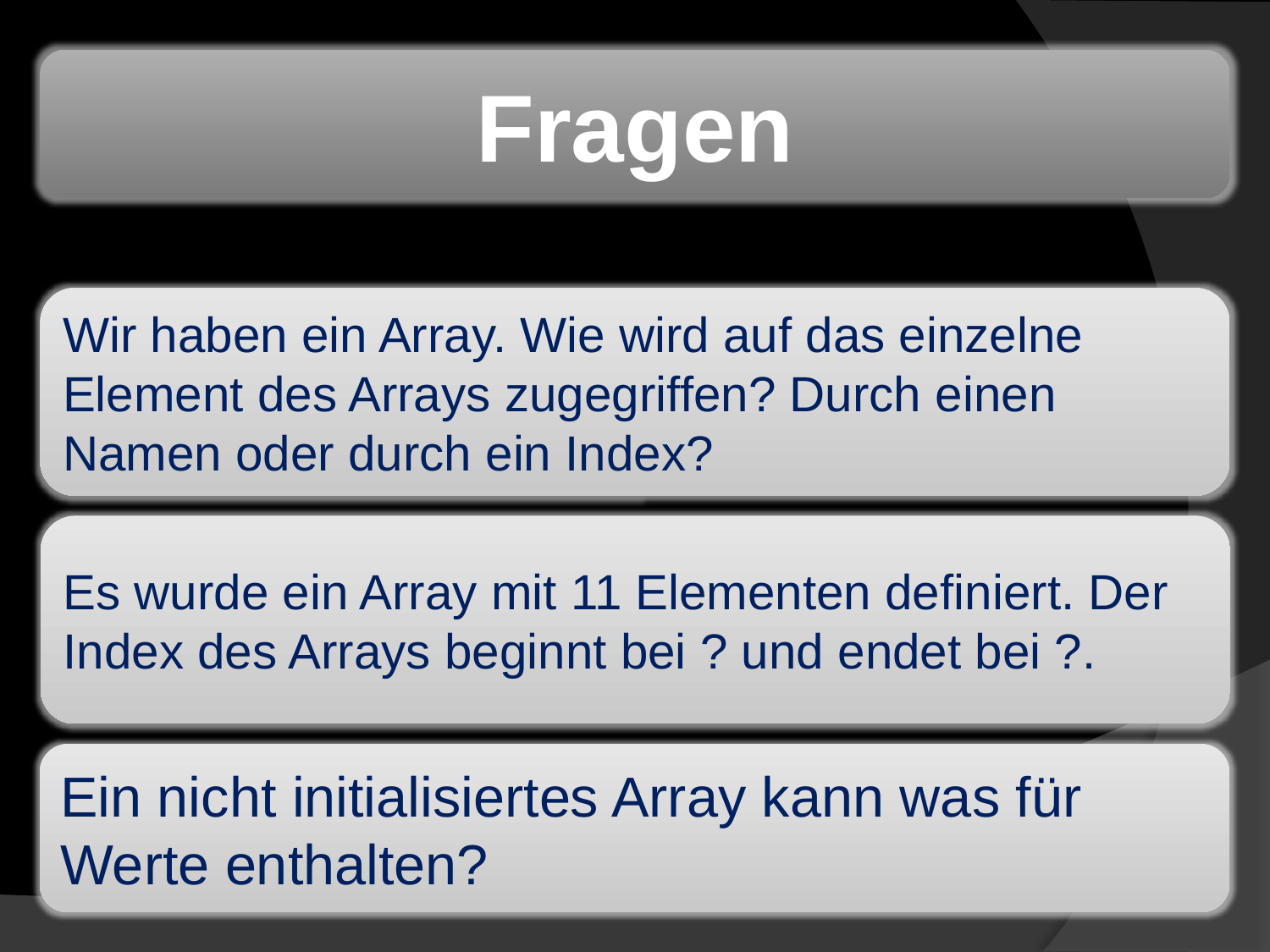

Fragen
Wir haben ein Array. Wie wird auf das einzelne Element des Arrays zugegriffen? Durch einen Namen oder durch ein Index?
Es wurde ein Array mit 11 Elementen definiert. Der Index des Arrays beginnt bei ? und endet bei ?.
Ein nicht initialisiertes Array kann was für Werte enthalten?